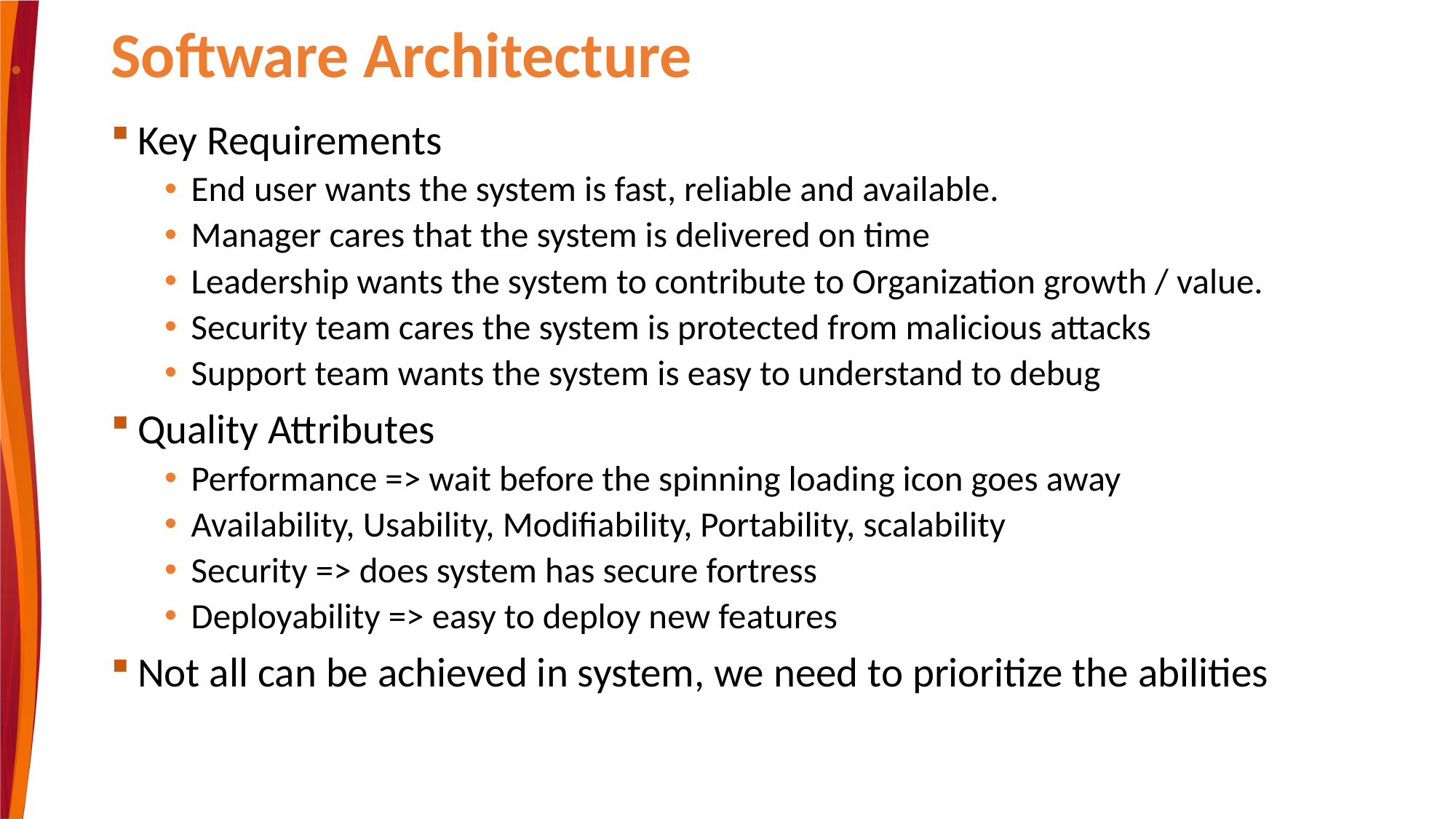

# Software Architecture

Key Requirements
End user wants the system is fast, reliable and available.
Manager cares that the system is delivered on time
Leadership wants the system to contribute to Organization growth / value.
Security team cares the system is protected from malicious attacks
Support team wants the system is easy to understand to debug
Quality Attributes
Performance => wait before the spinning loading icon goes away
Availability, Usability, Modifiability, Portability, scalability
Security => does system has secure fortress
Deployability => easy to deploy new features
Not all can be achieved in system, we need to prioritize the abilities